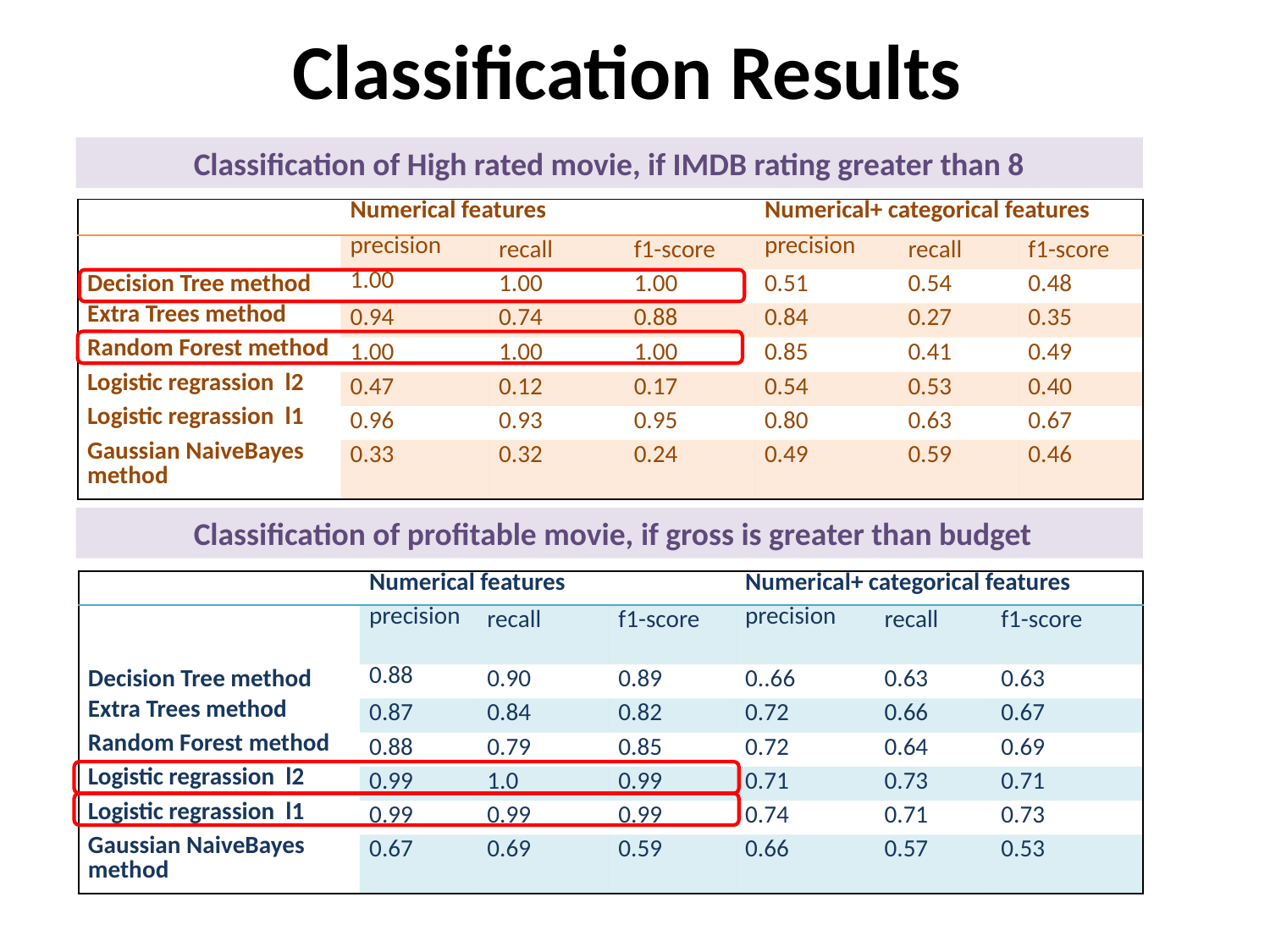

Classification Results
Classification of High rated movie, if IMDB rating greater than 8
|  | Numerical features |  |  | Numerical+ categorical features |  |  |
| --- | --- | --- | --- | --- | --- | --- |
|  | precision | recall | f1-score | precision | recall | f1-score |
| Decision Tree method | 1.00 | 1.00 | 1.00 | 0.51 | 0.54 | 0.48 |
| Extra Trees method | 0.94 | 0.74 | 0.88 | 0.84 | 0.27 | 0.35 |
| Random Forest method | 1.00 | 1.00 | 1.00 | 0.85 | 0.41 | 0.49 |
| Logistic regrassion l2 | 0.47 | 0.12 | 0.17 | 0.54 | 0.53 | 0.40 |
| Logistic regrassion l1 | 0.96 | 0.93 | 0.95 | 0.80 | 0.63 | 0.67 |
| Gaussian NaiveBayes method | 0.33 | 0.32 | 0.24 | 0.49 | 0.59 | 0.46 |

 Classification of profitable movie, if gross is greater than budget
|  | Numerical features |  |  | Numerical+ categorical features |  |  |
| --- | --- | --- | --- | --- | --- | --- |
|  | precision | recall | f1-score | precision | recall | f1-score |
| Decision Tree method | 0.88 | 0.90 | 0.89 | 0..66 | 0.63 | 0.63 |
| Extra Trees method | 0.87 | 0.84 | 0.82 | 0.72 | 0.66 | 0.67 |
| Random Forest method | 0.88 | 0.79 | 0.85 | 0.72 | 0.64 | 0.69 |
| Logistic regrassion l2 | 0.99 | 1.0 | 0.99 | 0.71 | 0.73 | 0.71 |
| Logistic regrassion l1 | 0.99 | 0.99 | 0.99 | 0.74 | 0.71 | 0.73 |
| Gaussian NaiveBayes method | 0.67 | 0.69 | 0.59 | 0.66 | 0.57 | 0.53 |